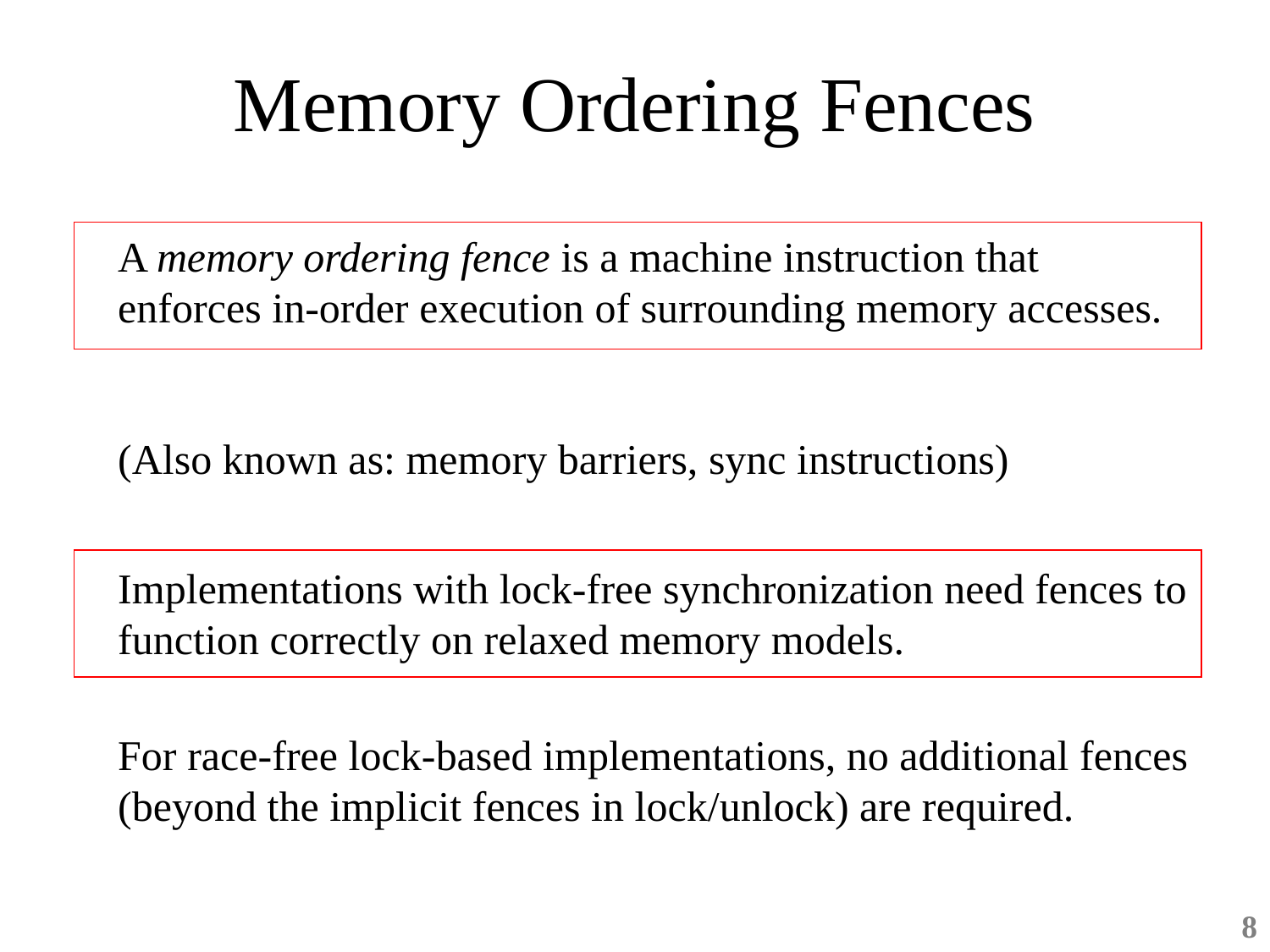

# Memory Ordering Fences

	A memory ordering fence is a machine instruction that
enforces in-order execution of surrounding memory accesses.

	(Also known as: memory barriers, sync instructions)

	Implementations with lock-free synchronization need fences to function correctly on relaxed memory models.
	For race-free lock-based implementations, no additional fences (beyond the implicit fences in lock/unlock) are required.